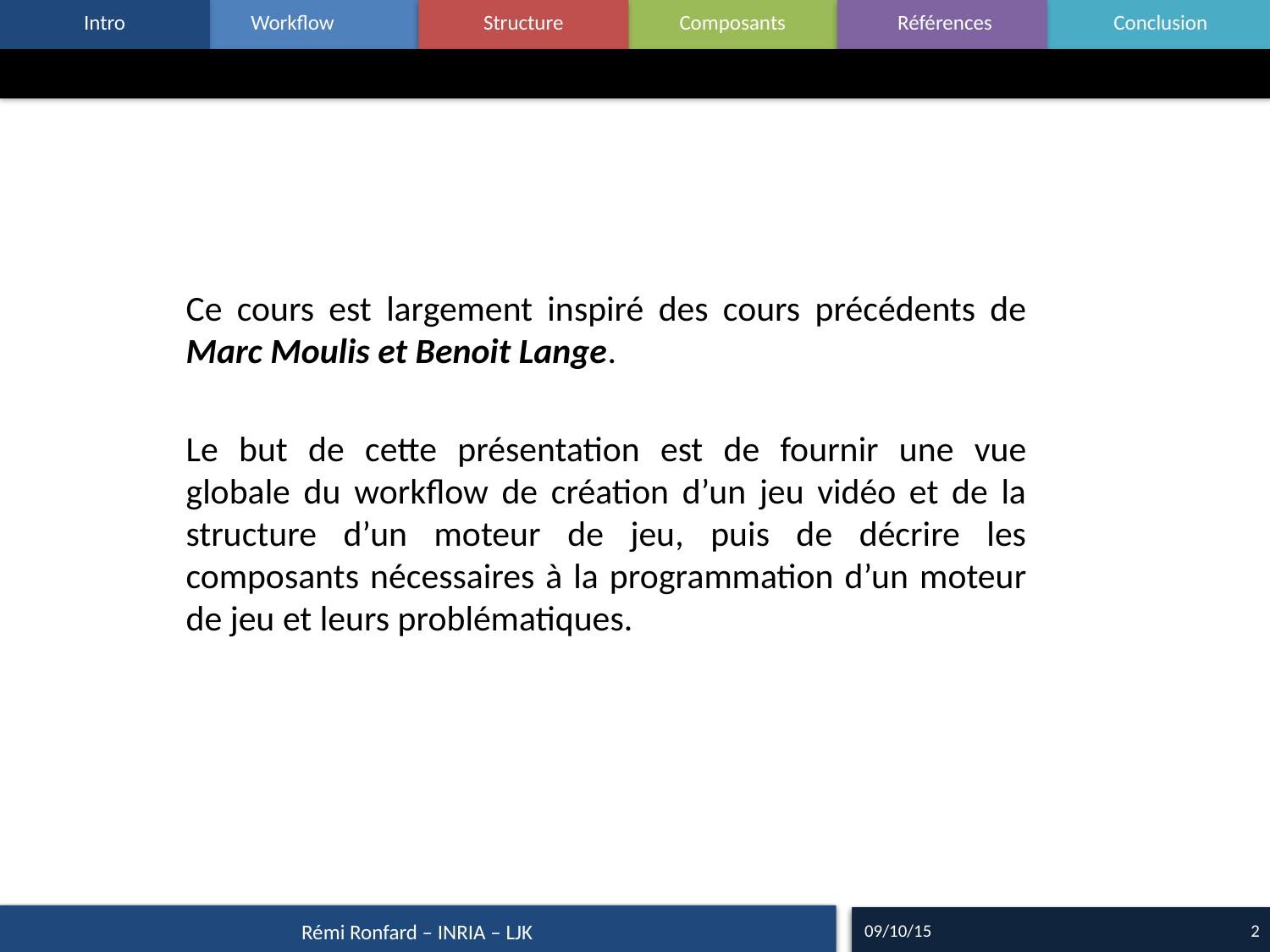

#
Ce cours est largement inspiré des cours précédents de Marc Moulis et Benoit Lange.

Le but de cette présentation est de fournir une vue globale du workflow de création d’un jeu vidéo et de la structure d’un moteur de jeu, puis de décrire les composants nécessaires à la programmation d’un moteur de jeu et leurs problématiques.

09/10/15
2
Rémi Ronfard – INRIA – LJK